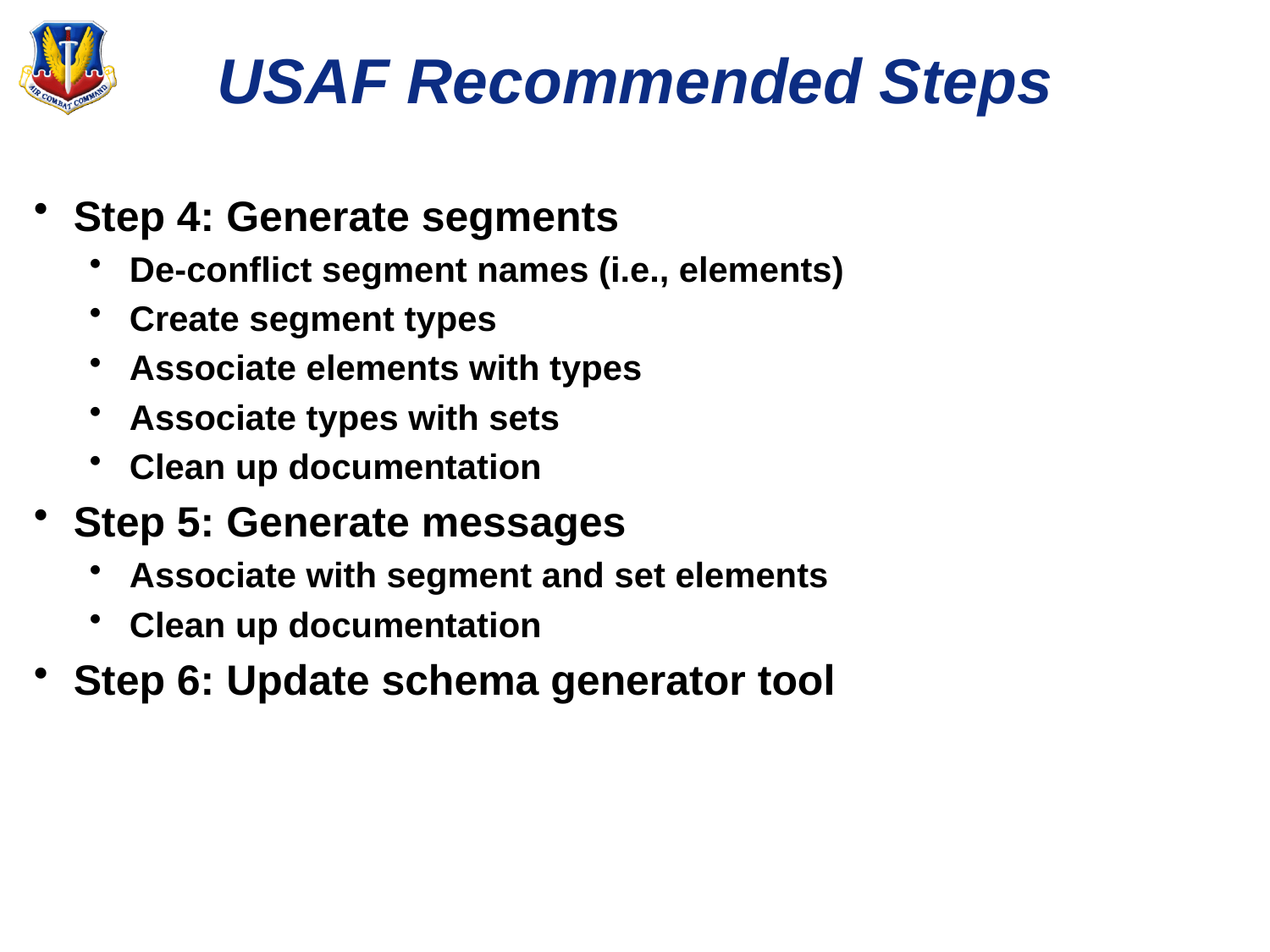

# USAF Recommended Steps
Step 4: Generate segments
De-conflict segment names (i.e., elements)
Create segment types
Associate elements with types
Associate types with sets
Clean up documentation
Step 5: Generate messages
Associate with segment and set elements
Clean up documentation
Step 6: Update schema generator tool